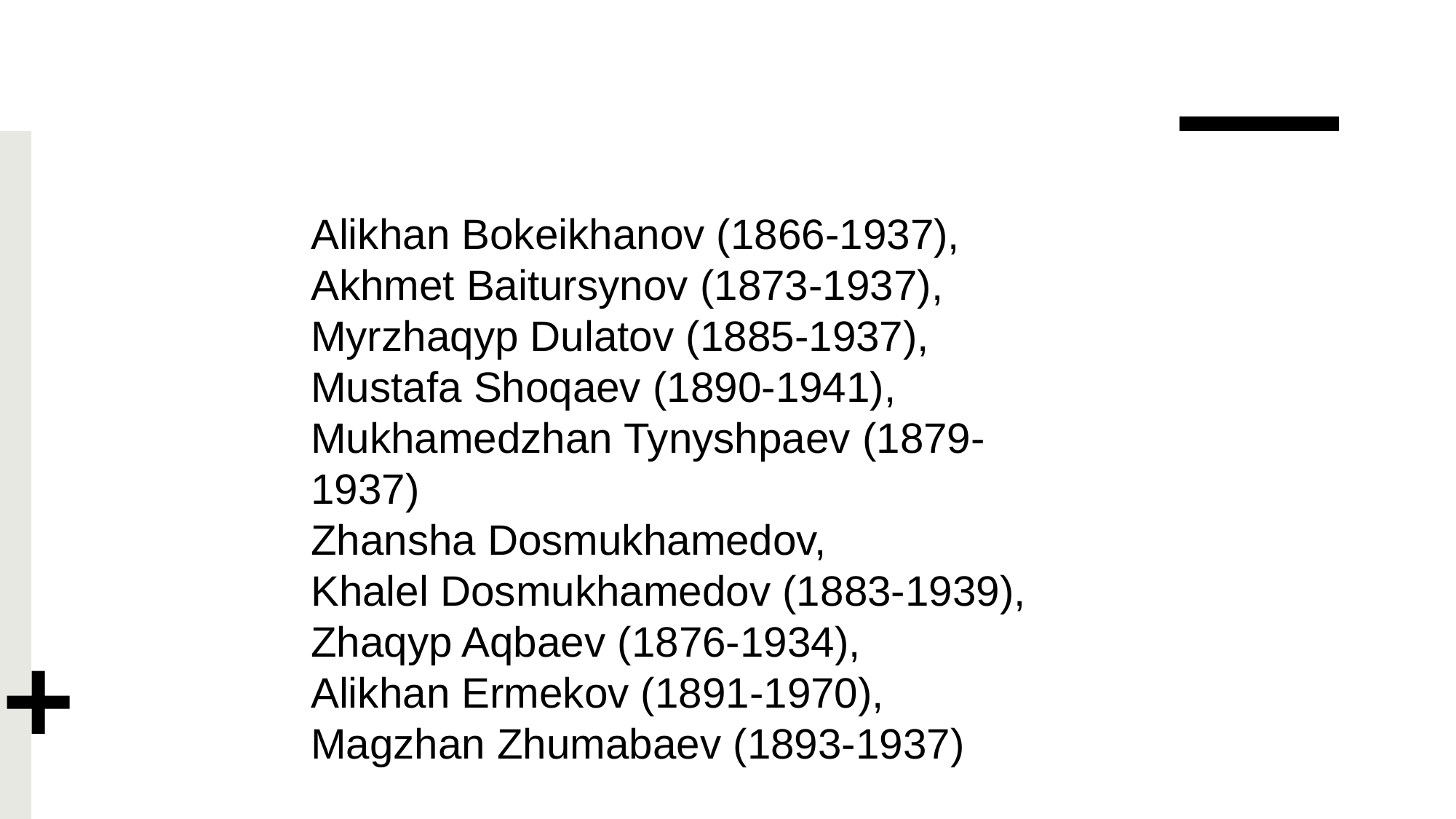

Alikhan Bokeikhanov (1866-1937),
Akhmet Baitursynov (1873-1937),
Myrzhaqyp Dulatov (1885-1937),
Mustafa Shoqaev (1890-1941),
Mukhamedzhan Tynyshpaev (1879-1937)
Zhansha Dosmukhamedov,
Khalel Dosmukhamedov (1883-1939),
Zhaqyp Aqbaev (1876-1934),
Alikhan Ermekov (1891-1970),
Magzhan Zhumabaev (1893-1937)